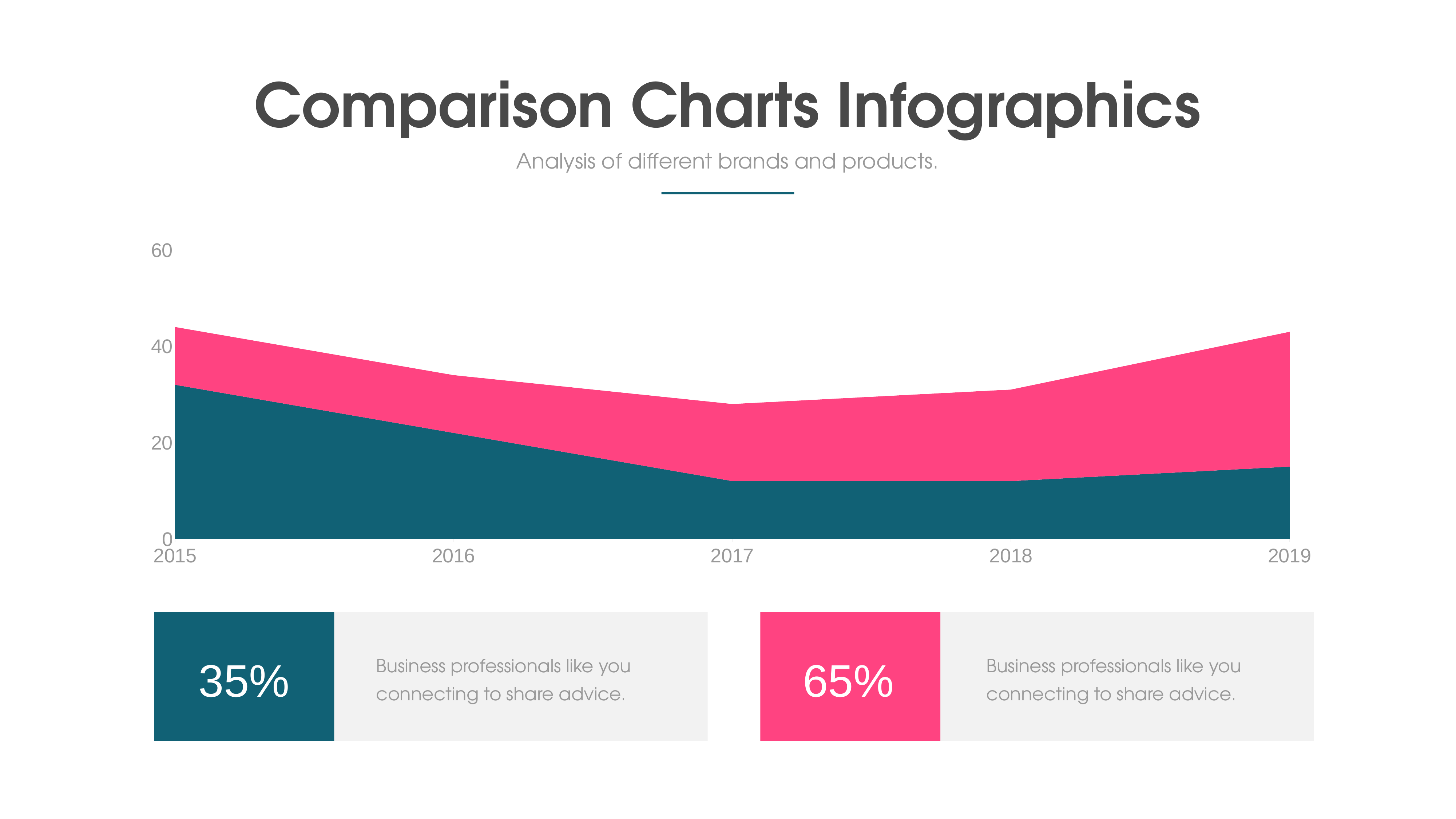

Comparison Charts Infographics
Analysis of different brands and products.

### Chart

| Category | Series 1 | Series 2 |
|---|---|---|
| 2015 | 32.0 | 12.0 |
| 2016 | 22.0 | 12.0 |
| 2017 | 12.0 | 16.0 |
| 2018 | 12.0 | 19.0 |
| 2019 | 15.0 | 28.0 |

Business professionals like you connecting to share advice.
Business professionals like you connecting to share advice.
35%
65%